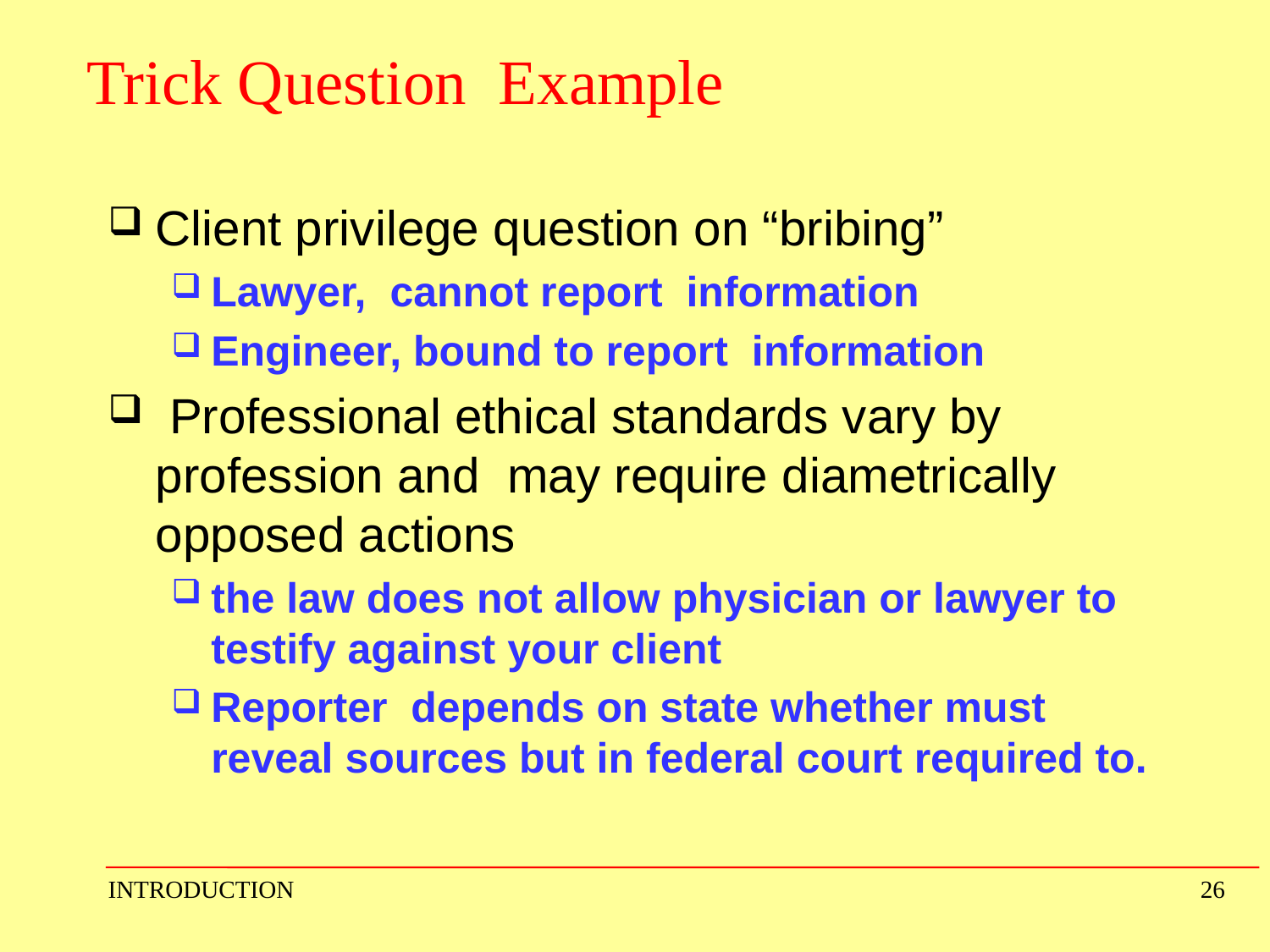

# Trick Question  Example
Client privilege question on “bribing”
Lawyer,  cannot report  information
Engineer, bound to report  information
 Professional ethical standards vary by profession and  may require diametrically opposed actions
the law does not allow physician or lawyer to testify against your client
Reporter  depends on state whether must reveal sources but in federal court required to.
INTRODUCTION
26